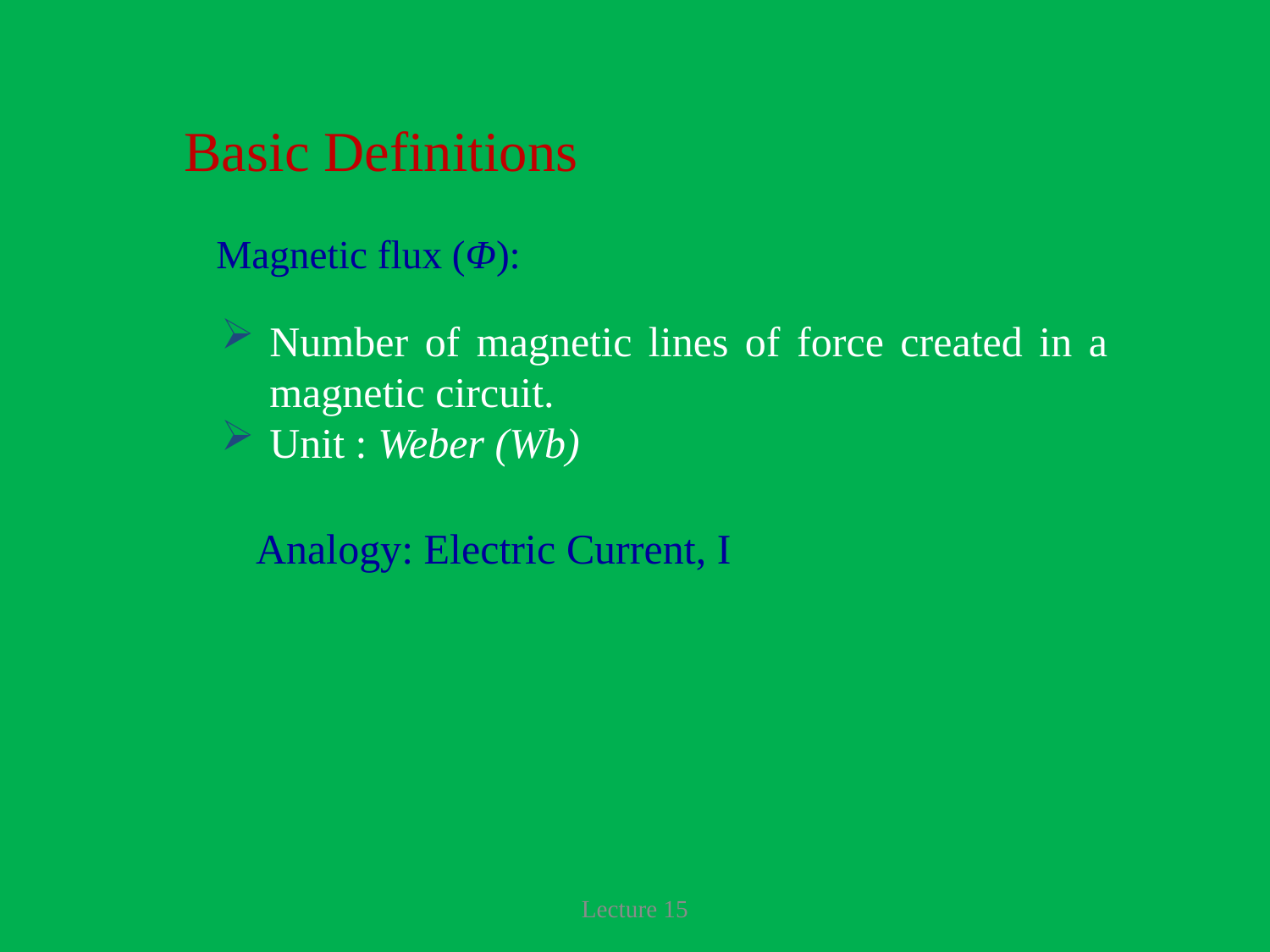

Basic Definitions
# Magnetic flux (Φ):
Number of magnetic lines of force created in a magnetic circuit.
Unit : Weber (Wb)
Analogy: Electric Current, I
Lecture 15
7